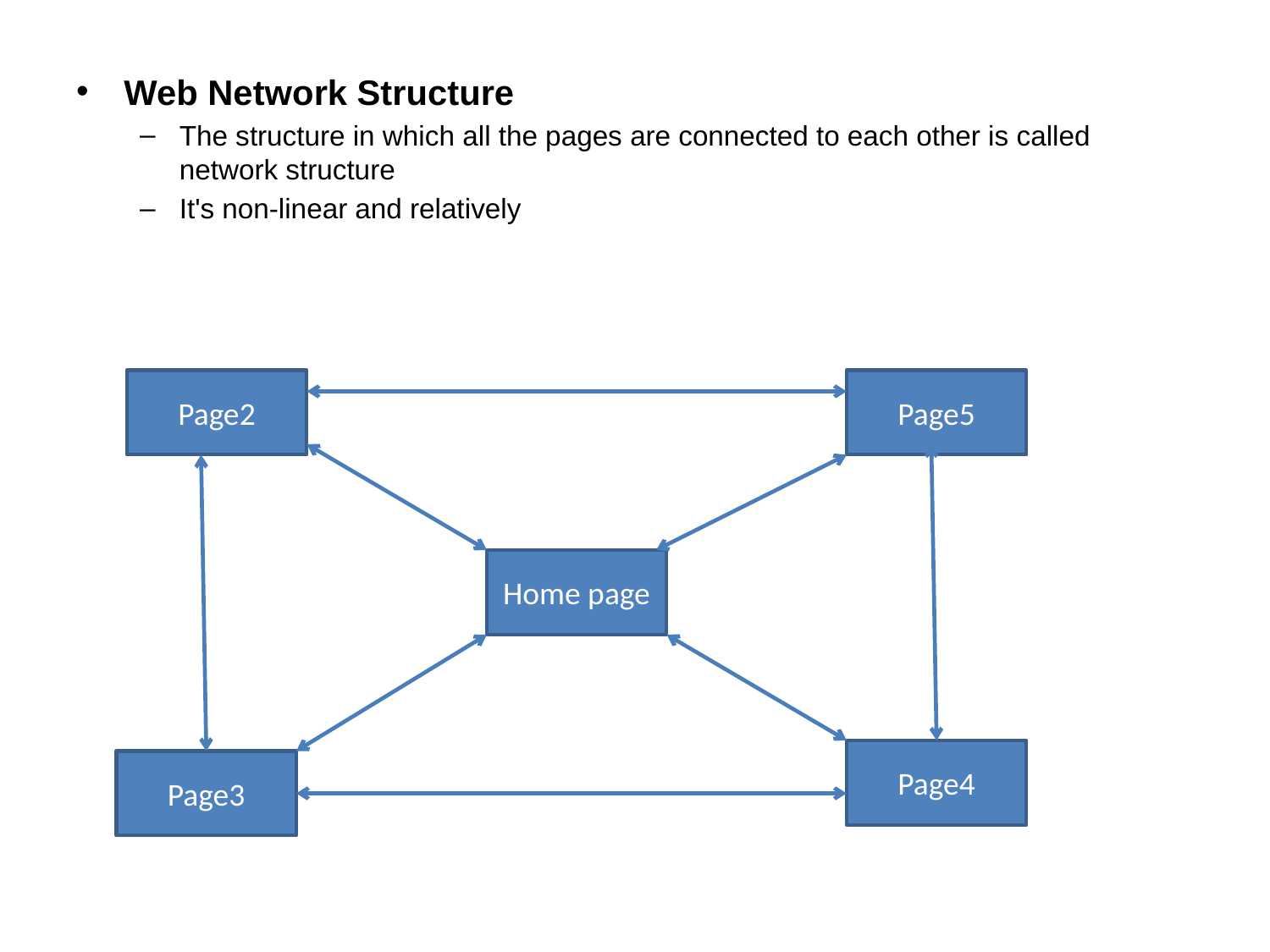

Web Network Structure
The structure in which all the pages are connected to each other is called network structure
It's non-linear and relatively
Page2
Page5
Home page
Page4
Page3